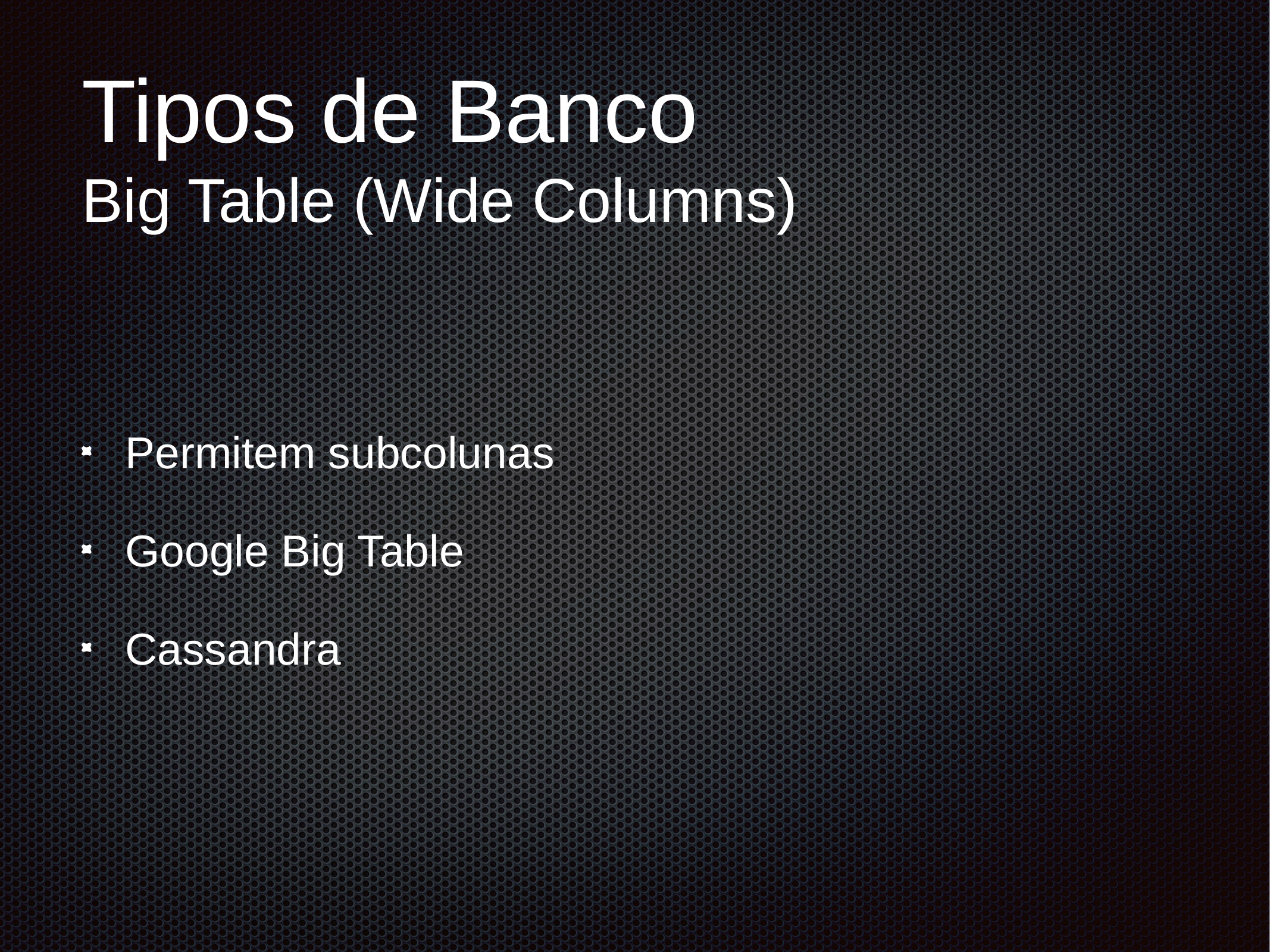

# Tipos de Banco
Big Table (Wide Columns)
Permitem subcolunas
Google Big Table
Cassandra